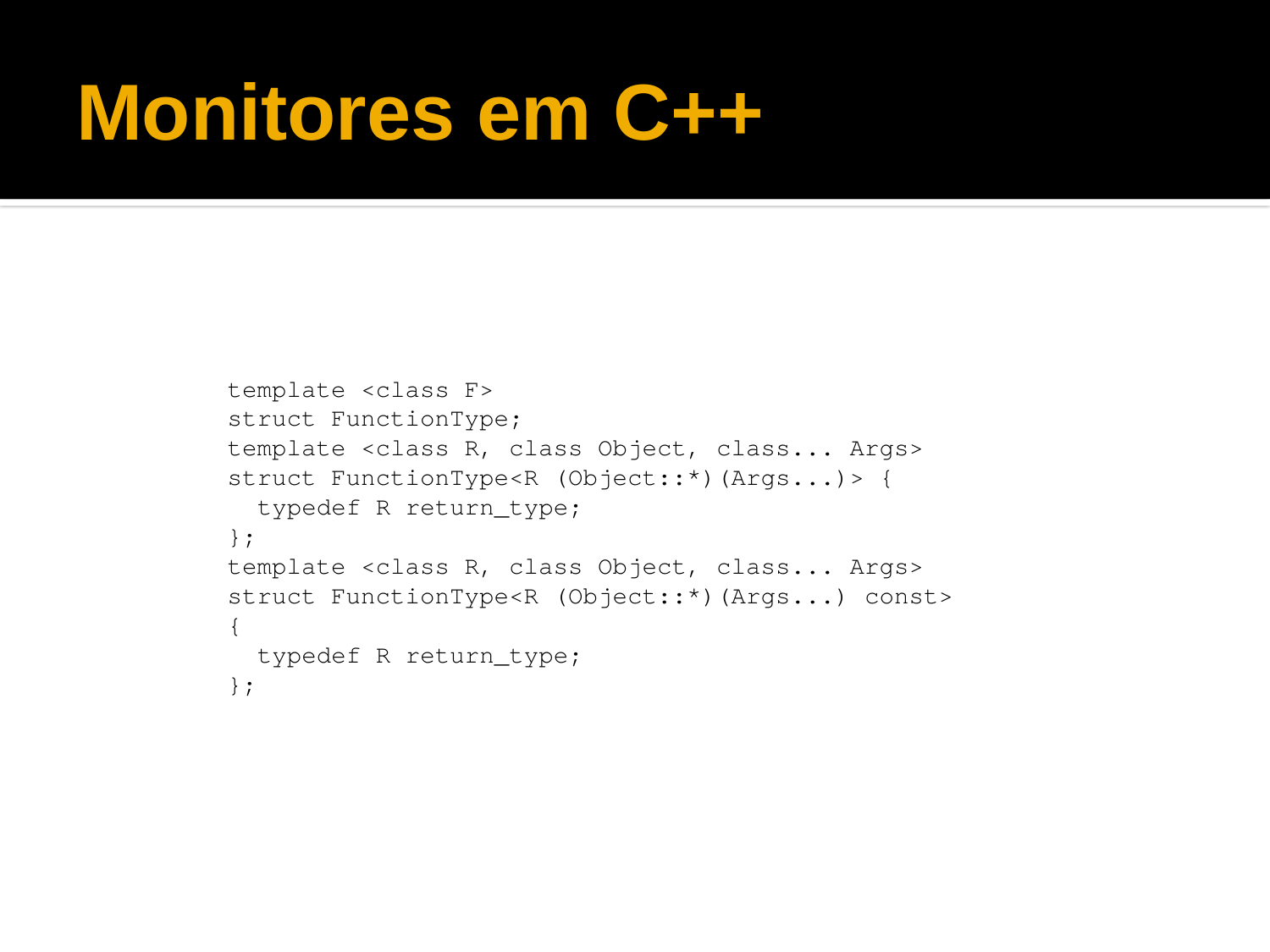

# Monitores em C++
template <class F>
struct FunctionType;
template <class R, class Object, class... Args>
struct FunctionType<R (Object::*)(Args...)> {
  typedef R return_type;
};
template <class R, class Object, class... Args>
struct FunctionType<R (Object::*)(Args...) const> {
  typedef R return_type;
};